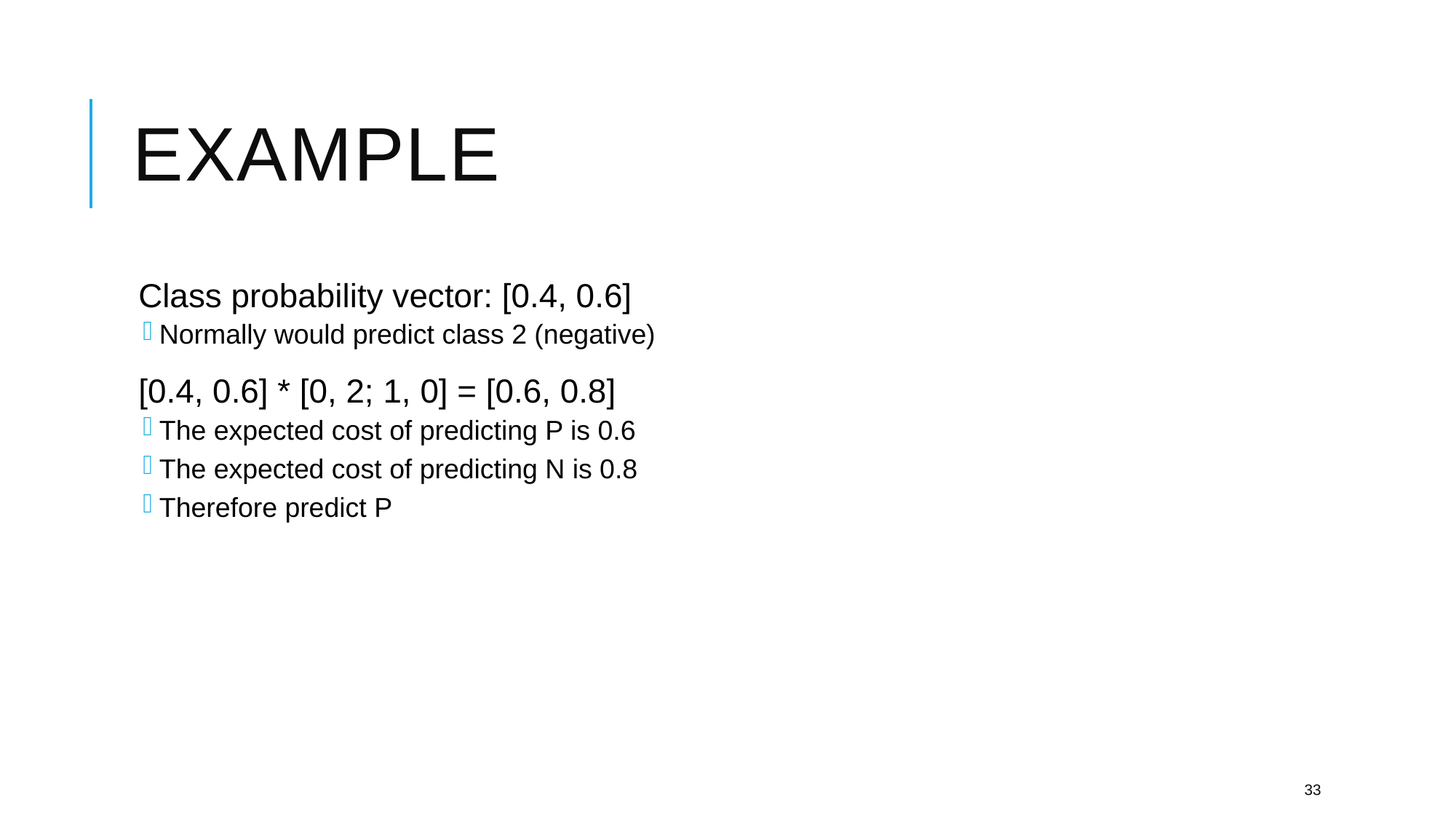

# Example
Class probability vector: [0.4, 0.6]
Normally would predict class 2 (negative)
[0.4, 0.6] * [0, 2; 1, 0] = [0.6, 0.8]
The expected cost of predicting P is 0.6
The expected cost of predicting N is 0.8
Therefore predict P

33